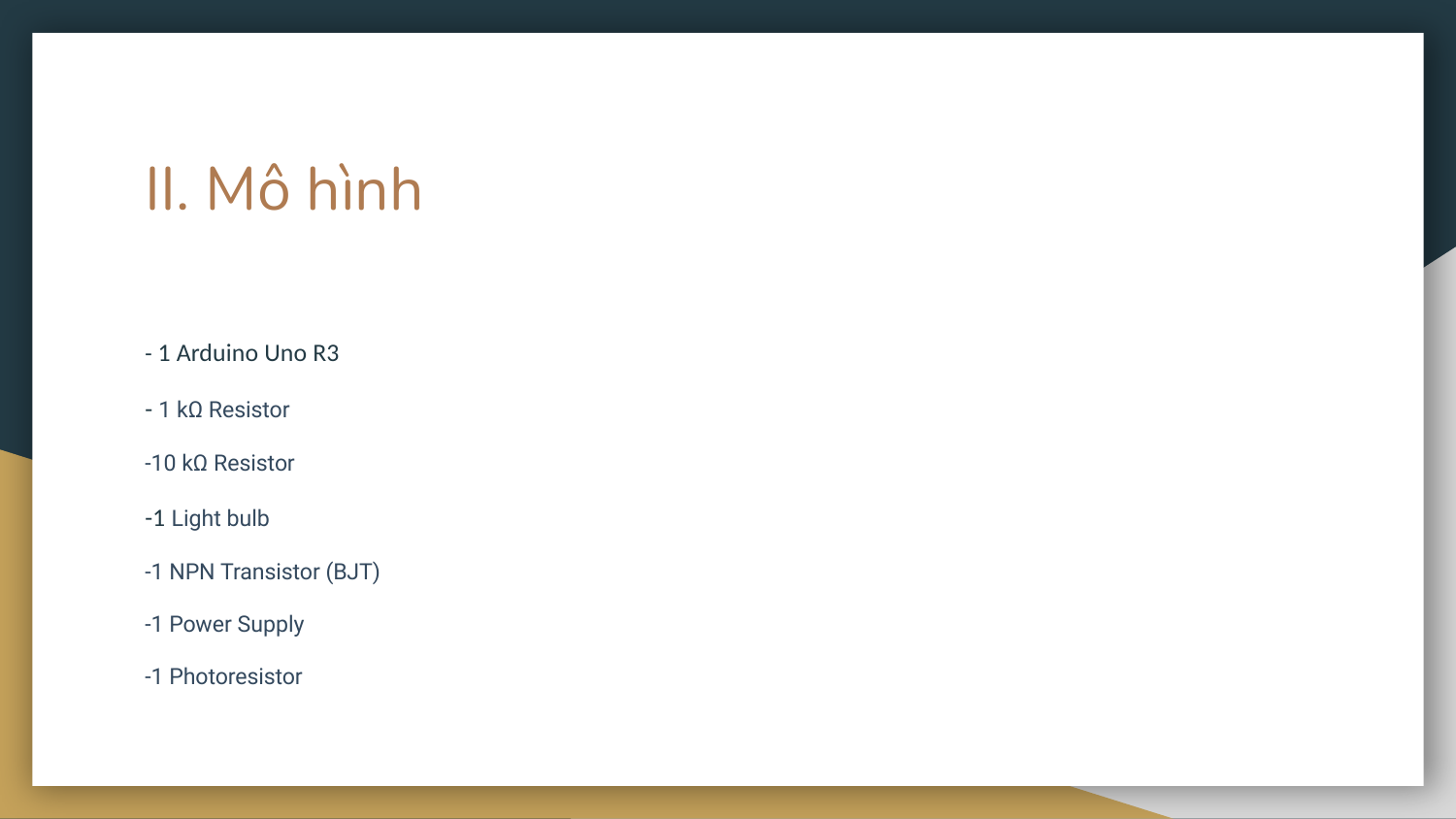

# II. Mô hình
- 1 Arduino Uno R3
- 1 kΩ Resistor
-10 kΩ Resistor
-1 Light bulb
-1 NPN Transistor (BJT)
-1 Power Supply
-1 Photoresistor